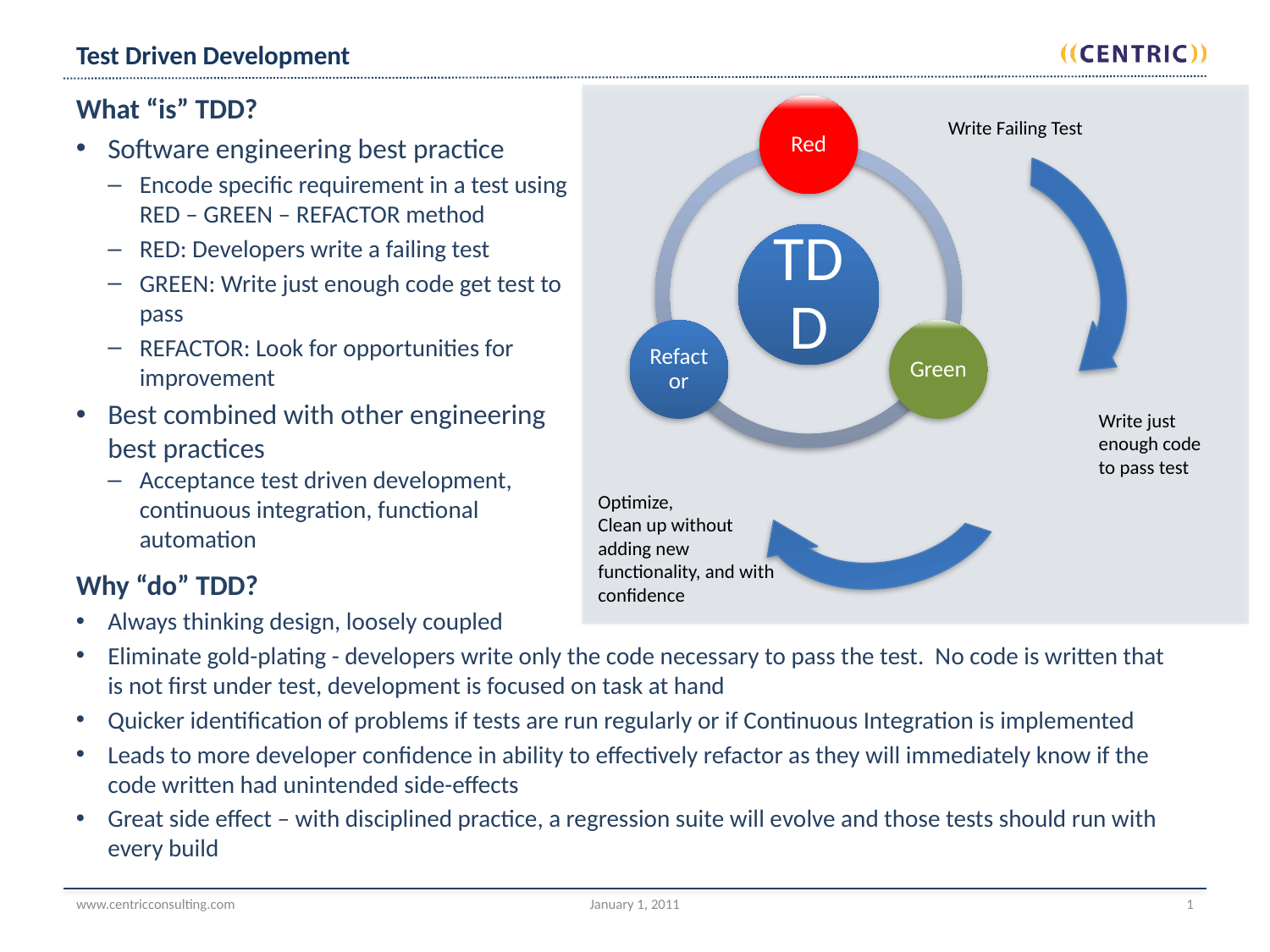

# Test Driven Development
What “is” TDD?
Software engineering best practice
Encode specific requirement in a test using RED – GREEN – REFACTOR method
RED: Developers write a failing test
GREEN: Write just enough code get test to pass
REFACTOR: Look for opportunities for improvement
Best combined with other engineering
best practices
Acceptance test driven development, continuous integration, functional automation

TDD
Red
Green
Refactor
Write Failing Test

Write just
enough code
to pass test
Optimize,
Clean up without adding new functionality, and with confidence
Why “do” TDD?
Always thinking design, loosely coupled
Eliminate gold-plating - developers write only the code necessary to pass the test.  No code is written that is not first under test, development is focused on task at hand
Quicker identification of problems if tests are run regularly or if Continuous Integration is implemented
Leads to more developer confidence in ability to effectively refactor as they will immediately know if the code written had unintended side-effects
Great side effect – with disciplined practice, a regression suite will evolve and those tests should run with every build

www.centricconsulting.com
January 1, 2011
1